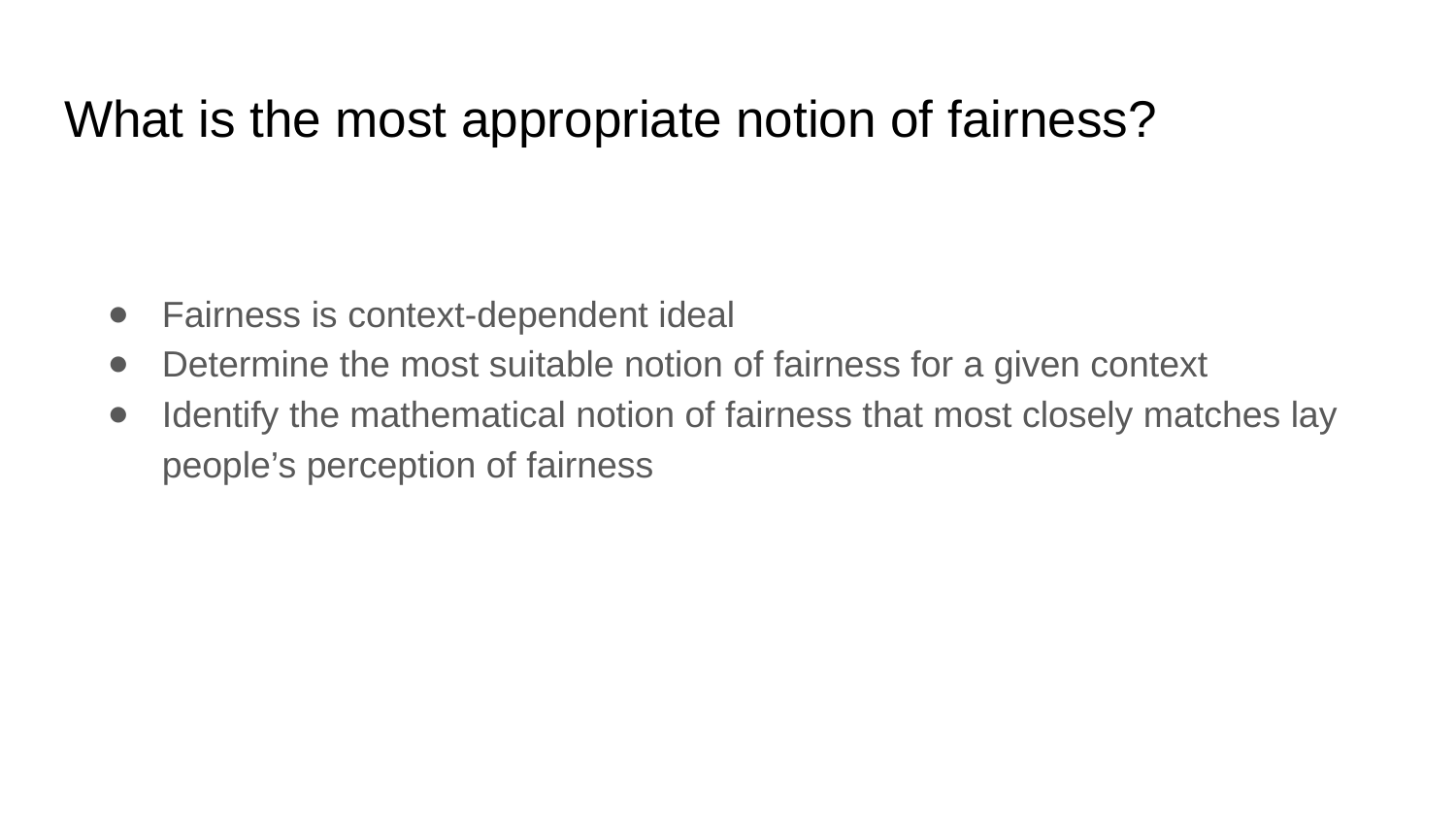

# What is the most appropriate notion of fairness?
Fairness is context-dependent ideal
Determine the most suitable notion of fairness for a given context
Identify the mathematical notion of fairness that most closely matches lay people’s perception of fairness